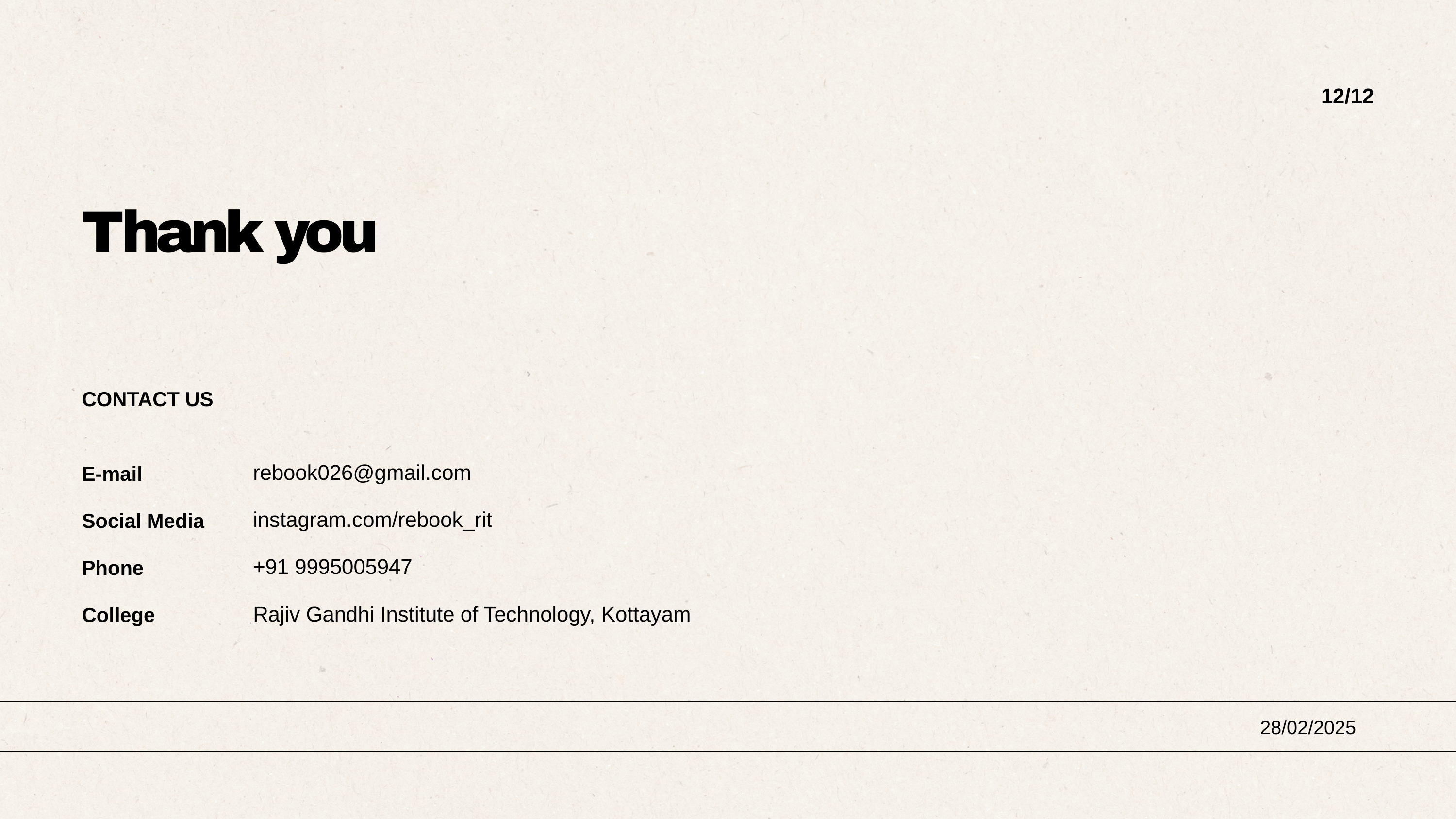

12/12
Thank you
CONTACT US
rebook026@gmail.com
E-mail
instagram.com/rebook_rit
Social Media
+91 9995005947
Phone
Rajiv Gandhi Institute of Technology, Kottayam
College

28/02/2025